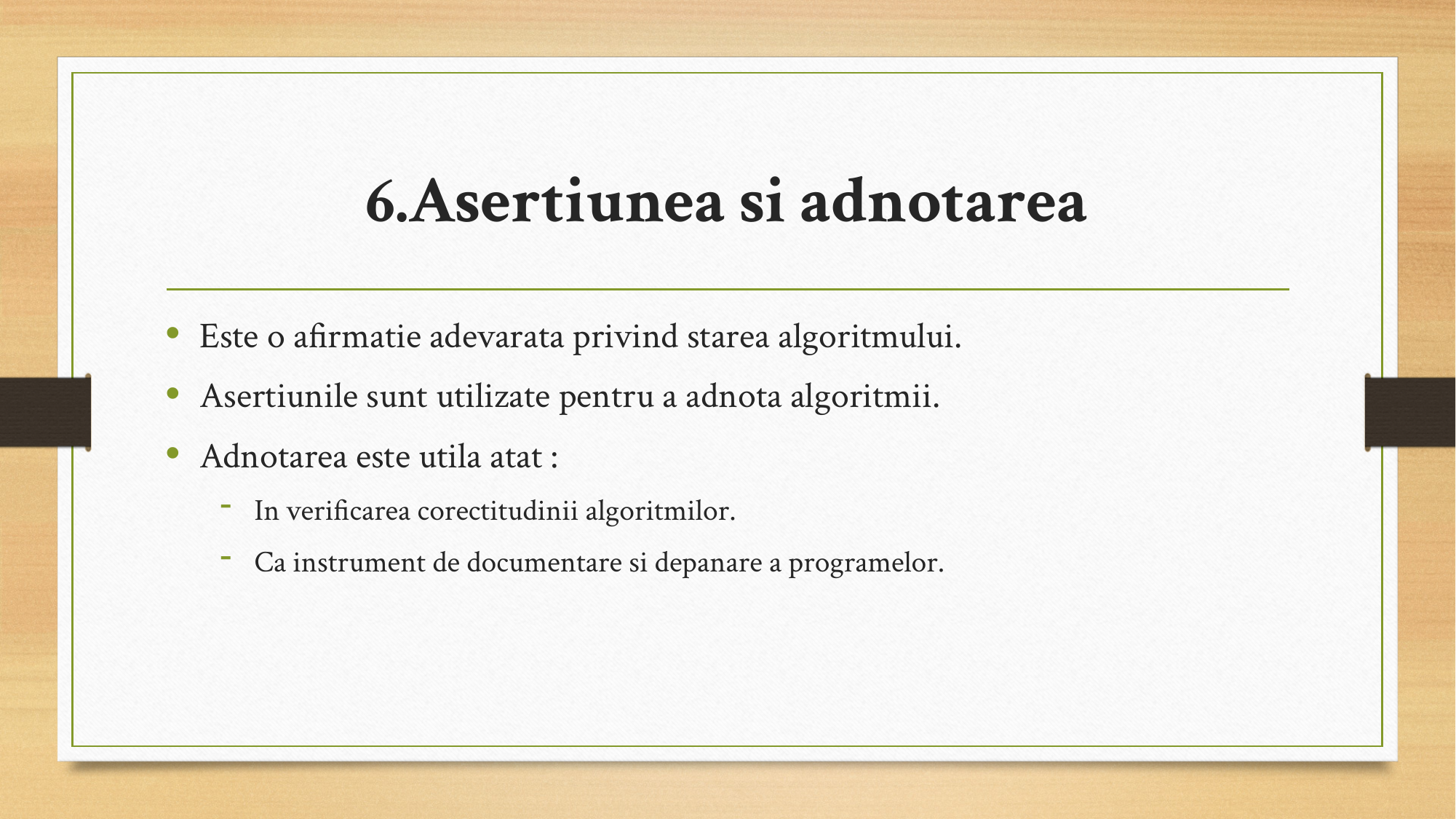

# 6.Asertiunea si adnotarea
Este o afirmatie adevarata privind starea algoritmului.
Asertiunile sunt utilizate pentru a adnota algoritmii.
Adnotarea este utila atat :
In verificarea corectitudinii algoritmilor.
Ca instrument de documentare si depanare a programelor.